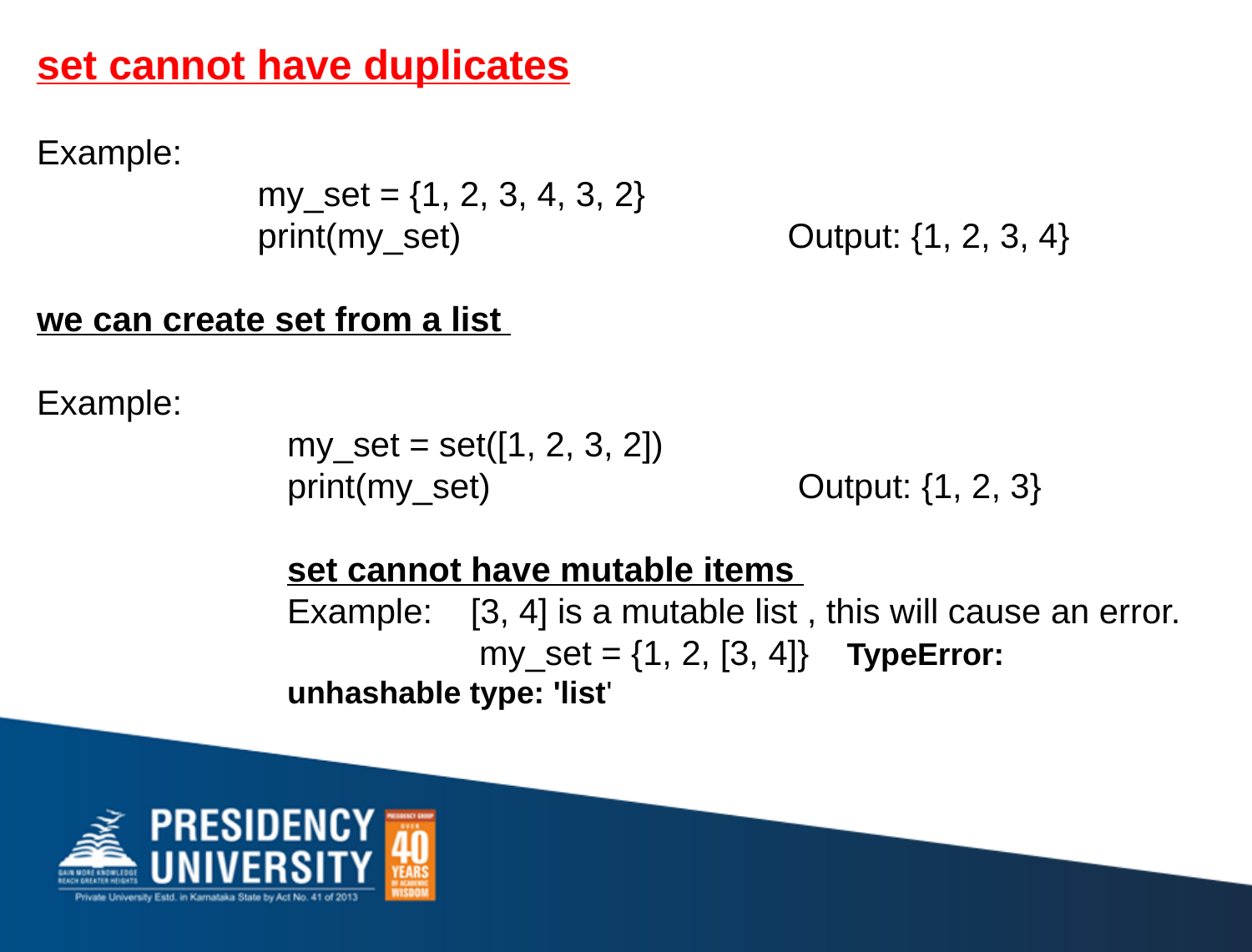

set cannot have duplicates

Example:
                       my_set = {1, 2, 3, 4, 3, 2}
                       print(my_set)                                  Output: {1, 2, 3, 4}

we can create set from a list

Example:
my_set = set([1, 2, 3, 2])
print(my_set)                                Output: {1, 2, 3}

set cannot have mutable items
Example:    [3, 4] is a mutable list , this will cause an error.
                    my_set = {1, 2, [3, 4]}      TypeError: unhashable type: 'list'